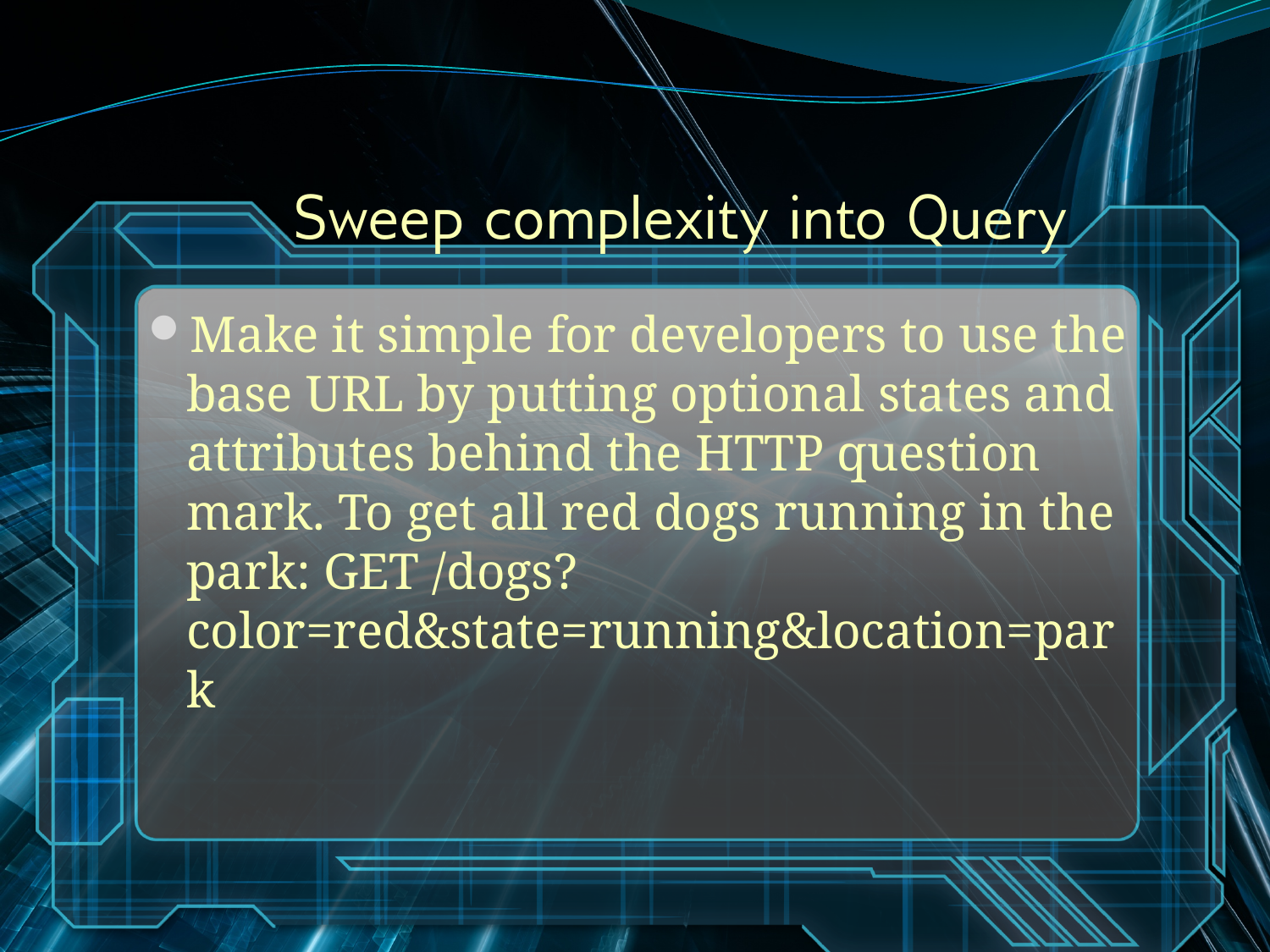

# Sweep complexity into Query
Make it simple for developers to use the base URL by putting optional states and attributes behind the HTTP question mark. To get all red dogs running in the park: GET /dogs?color=red&state=running&location=park